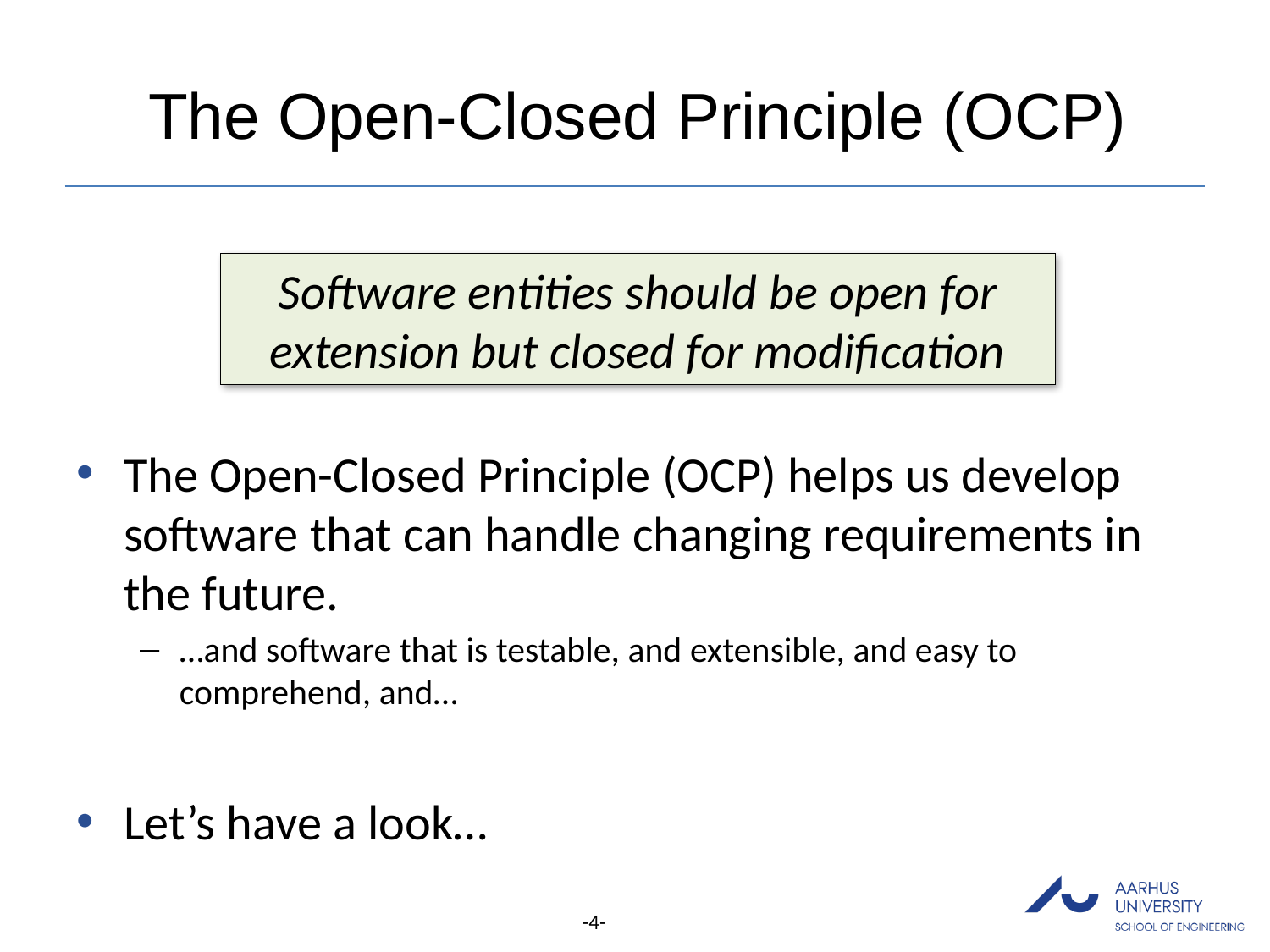

# The Open-Closed Principle (OCP)
Software entities should be open for extension but closed for modification
The Open-Closed Principle (OCP) helps us develop software that can handle changing requirements in the future.
…and software that is testable, and extensible, and easy to comprehend, and…

Let’s have a look…